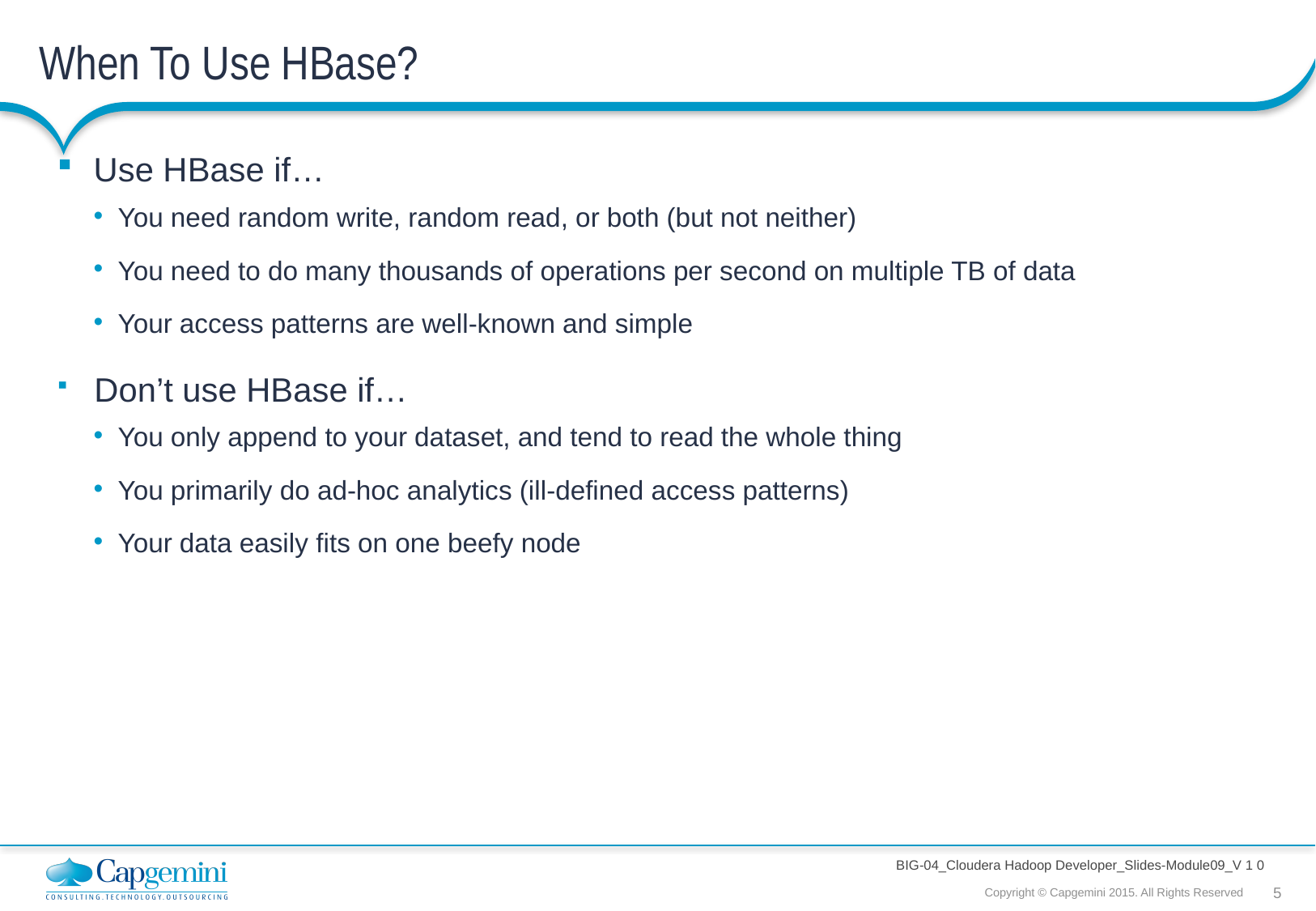

# When To Use HBase?
Use HBase if…
You need random write, random read, or both (but not neither)
You need to do many thousands of operations per second on multiple TB of data
Your access patterns are well-known and simple
 Don’t use HBase if…
You only append to your dataset, and tend to read the whole thing
You primarily do ad-hoc analytics (ill-defined access patterns)
Your data easily fits on one beefy node